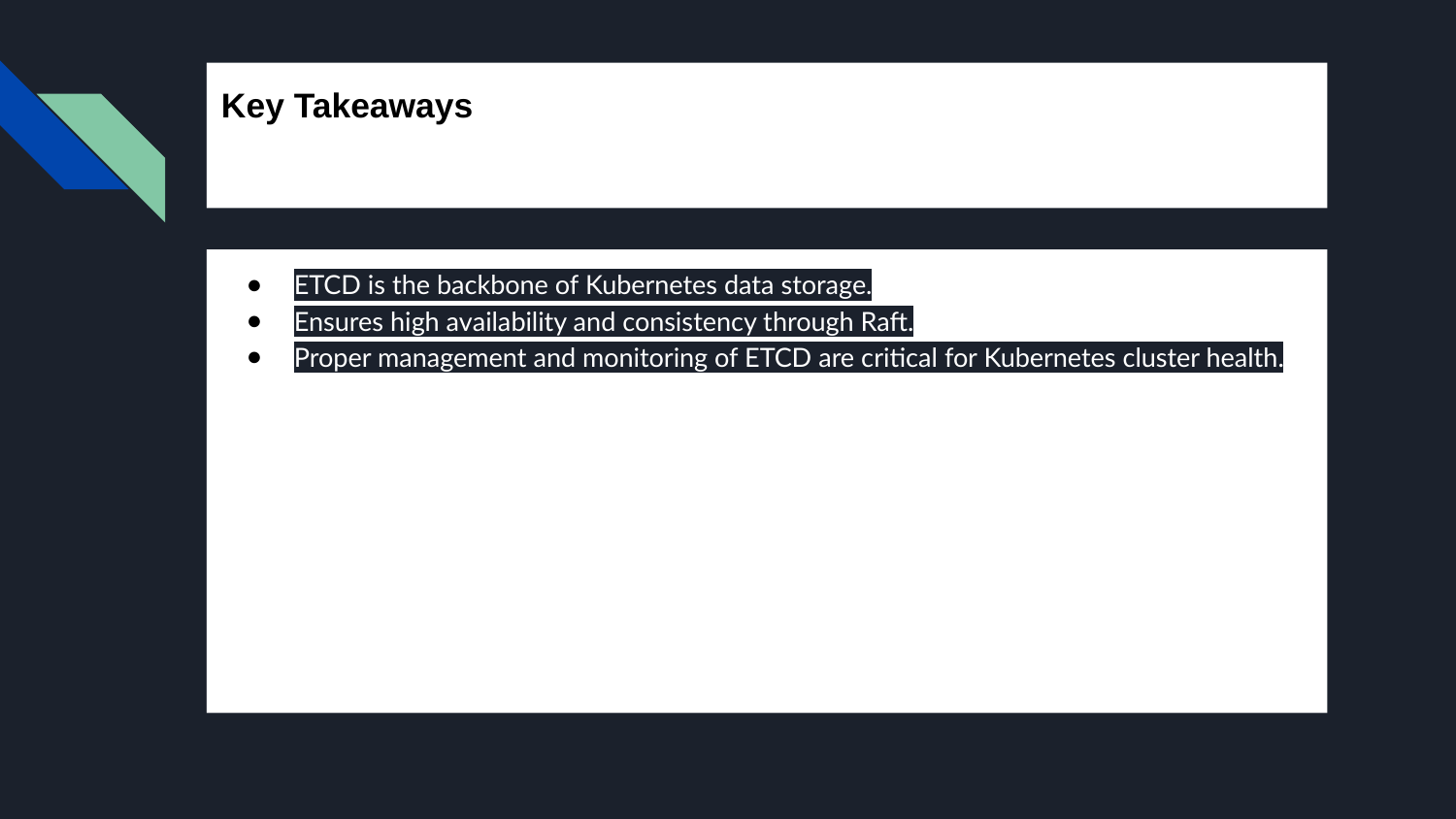

# Key Takeaways

ETCD is the backbone of Kubernetes data storage.
Ensures high availability and consistency through Raft.
Proper management and monitoring of ETCD are critical for Kubernetes cluster health.